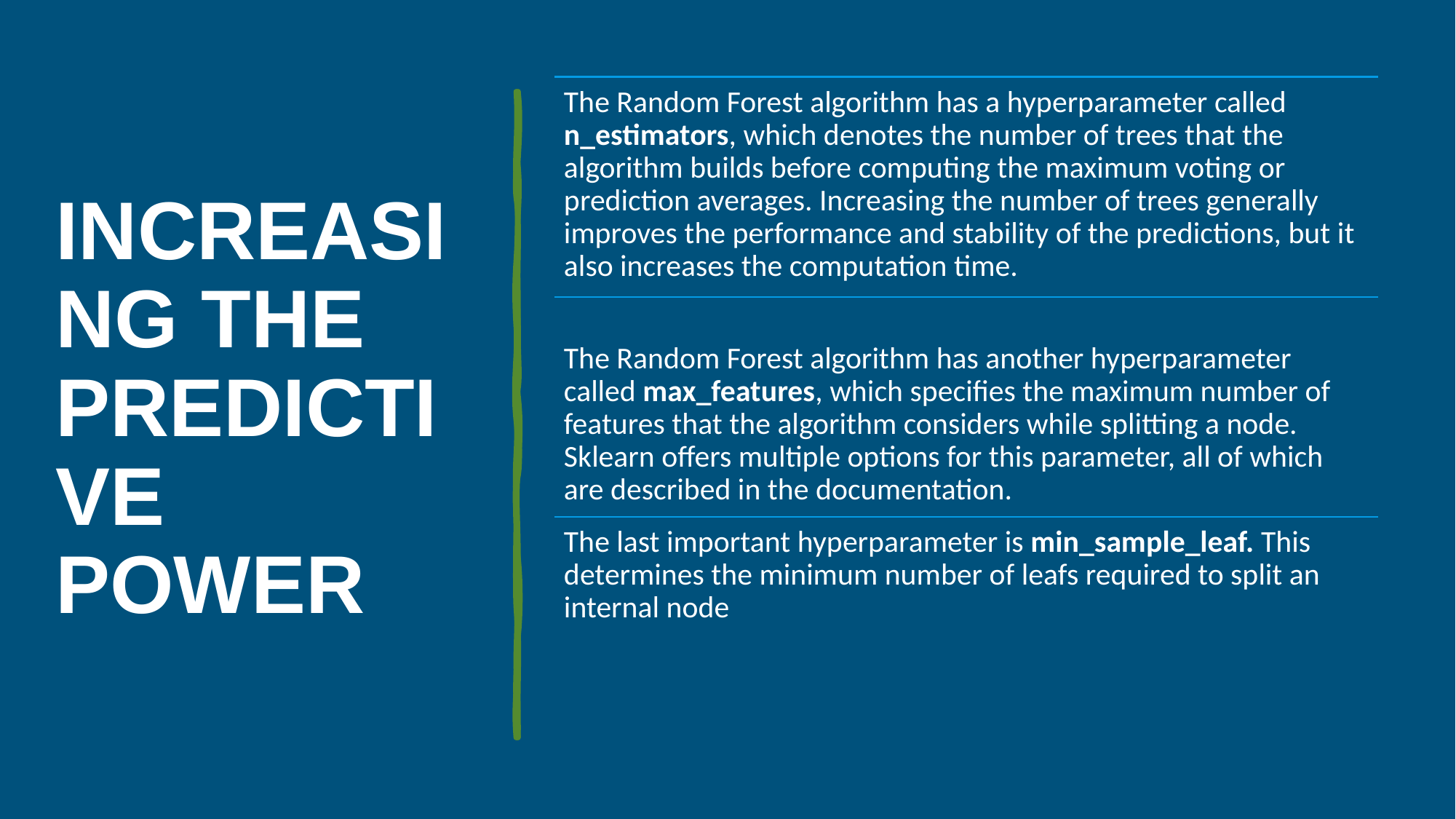

# INCREASING THE PREDICTIVE POWER

The Random Forest algorithm has a hyperparameter called n_estimators, which denotes the number of trees that the algorithm builds before computing the maximum voting or prediction averages. Increasing the number of trees generally improves the performance and stability of the predictions, but it also increases the computation time.

The Random Forest algorithm has another hyperparameter called max_features, which specifies the maximum number of features that the algorithm considers while splitting a node. Sklearn offers multiple options for this parameter, all of which are described in the documentation.

The last important hyperparameter is min_sample_leaf. This determines the minimum number of leafs required to split an internal node